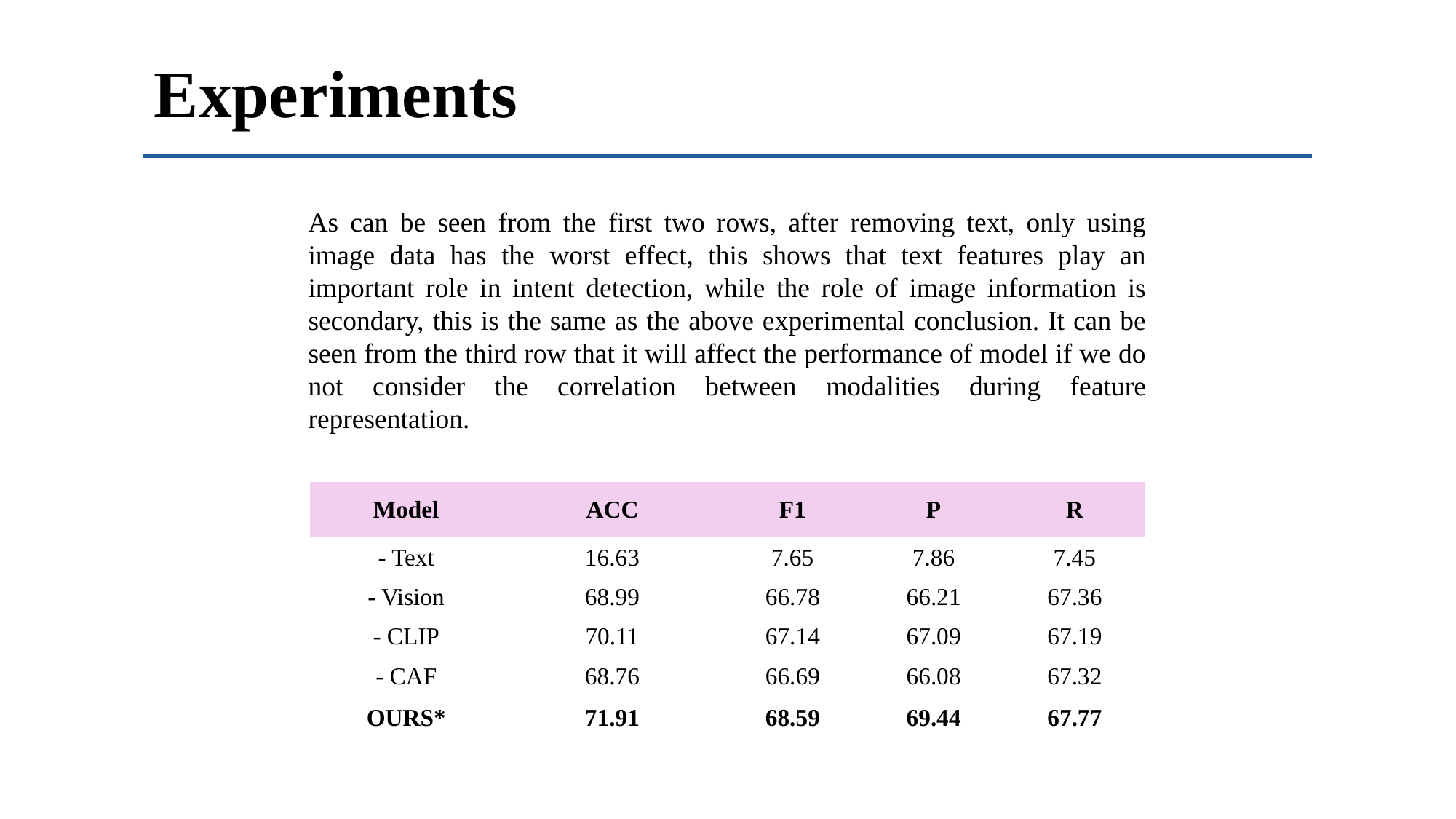

Experiments
As can be seen from the first two rows, after removing text, only using image data has the worst effect, this shows that text features play an important role in intent detection, while the role of image information is secondary, this is the same as the above experimental conclusion. It can be seen from the third row that it will affect the performance of model if we do not consider the correlation between modalities during feature representation.
| Model | ACC | F1 | P | R |
| --- | --- | --- | --- | --- |
| - Text | 16.63 | 7.65 | 7.86 | 7.45 |
| - Vision | 68.99 | 66.78 | 66.21 | 67.36 |
| - CLIP | 70.11 | 67.14 | 67.09 | 67.19 |
| - CAF | 68.76 | 66.69 | 66.08 | 67.32 |
| OURS\* | 71.91 | 68.59 | 69.44 | 67.77 |